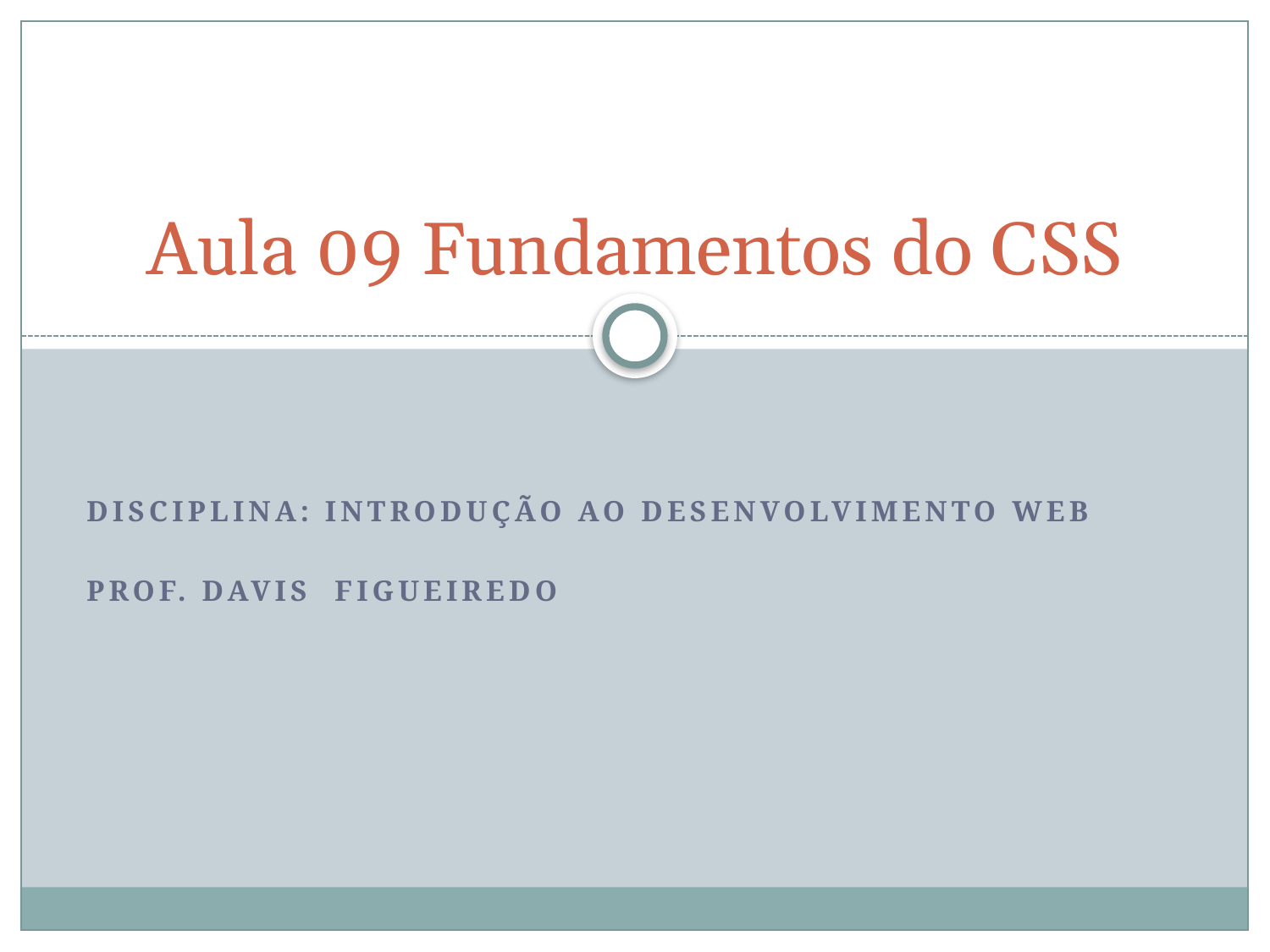

# Aula 09 Fundamentos do CSS

Disciplina: Introdução ao Desenvolvimento Web

Prof. Davis  Figueiredo